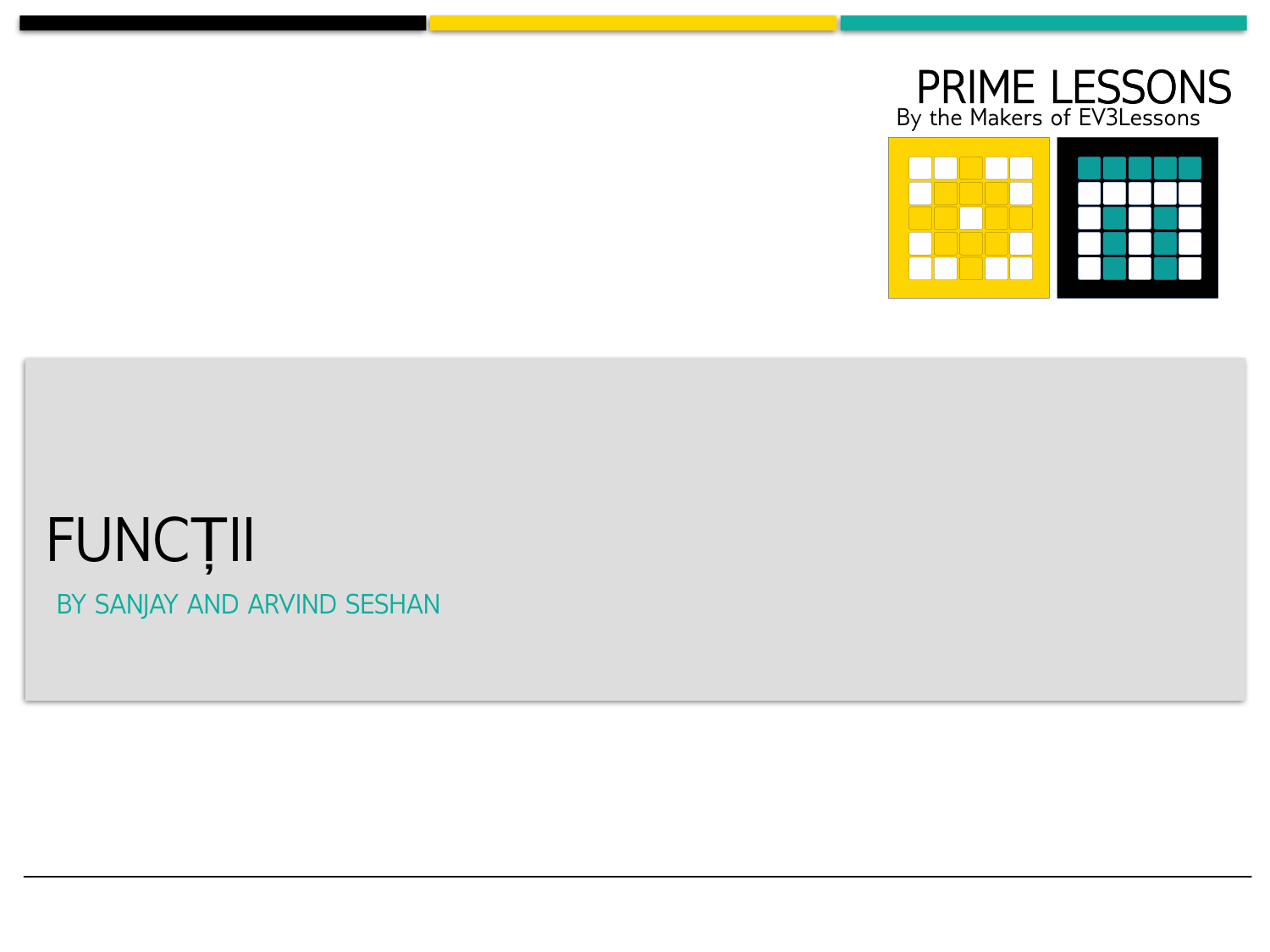

# Funcții
By Sanjay and Arvind Seshan